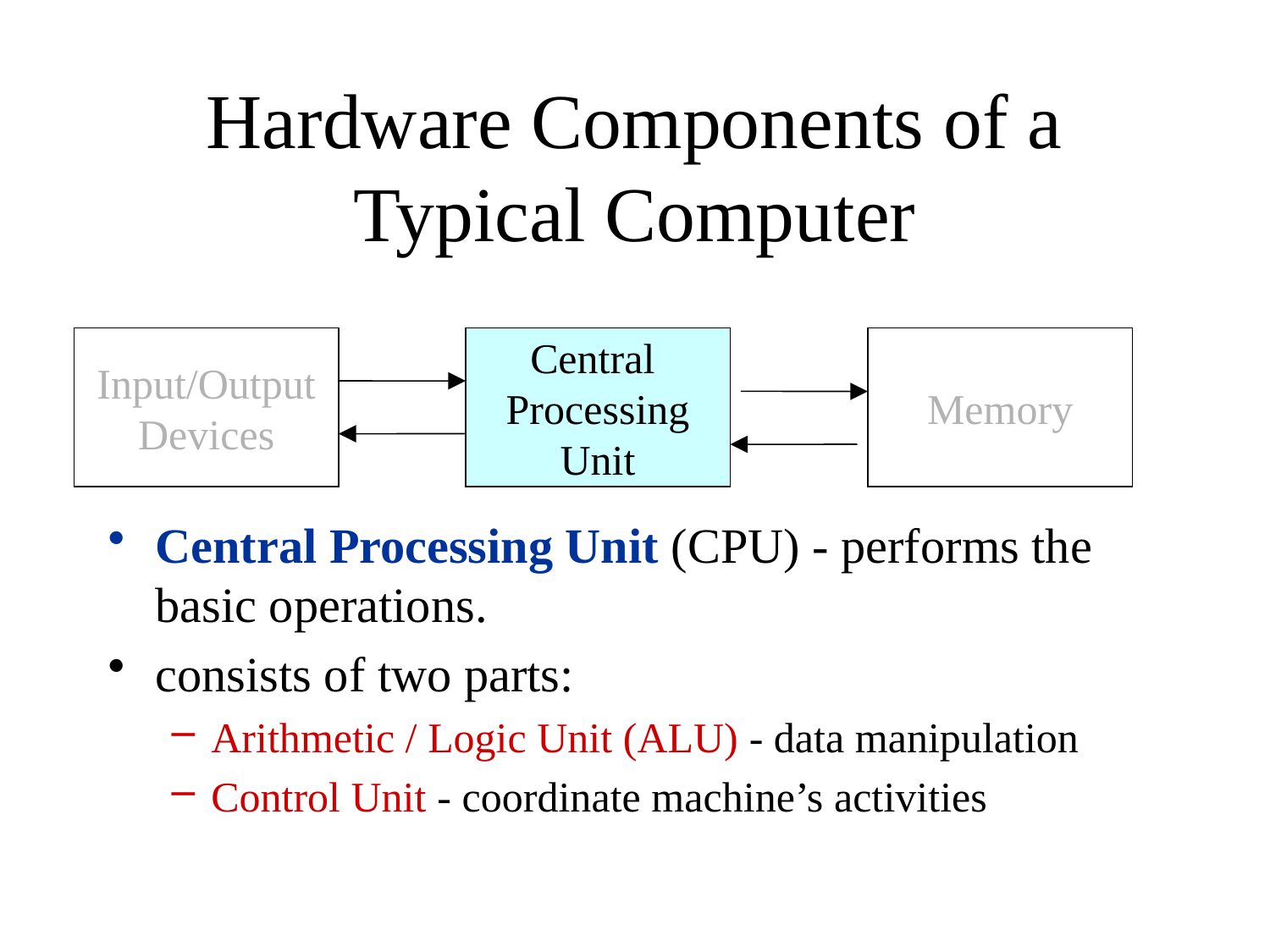

# Hardware Components of a Typical Computer
Input/Output
Devices
Central
Processing
Unit
Memory

Central Processing Unit (CPU) - performs the basic operations.
consists of two parts:
Arithmetic / Logic Unit (ALU) - data manipulation
Control Unit - coordinate machine’s activities